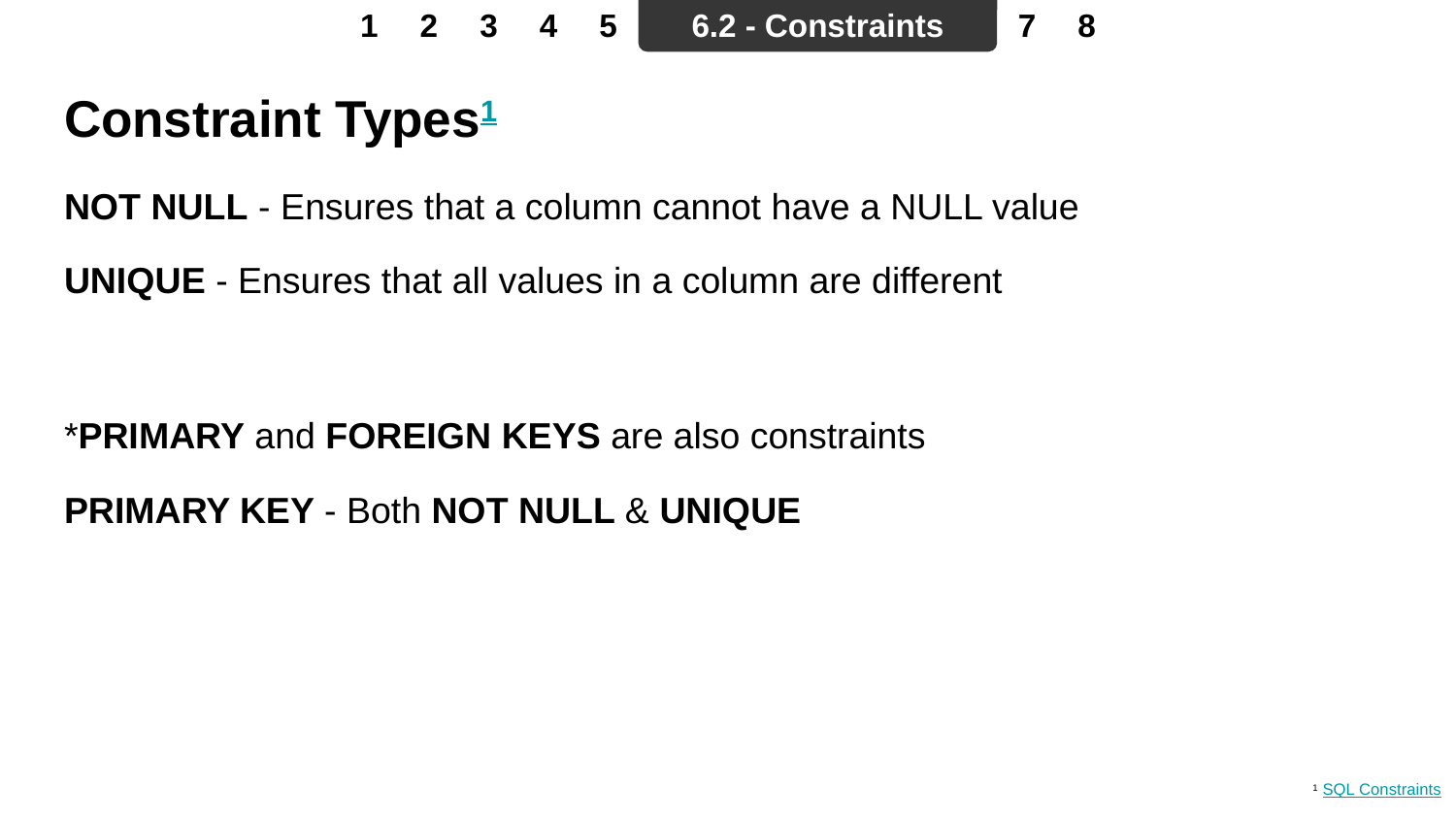

1
2
3
4
5
6.2 - Constraints
7
8

# Constraint Types1
NOT NULL - Ensures that a column cannot have a NULL value
UNIQUE - Ensures that all values in a column are different
*PRIMARY and FOREIGN KEYS are also constraints
PRIMARY KEY - Both NOT NULL & UNIQUE
1 SQL Constraints